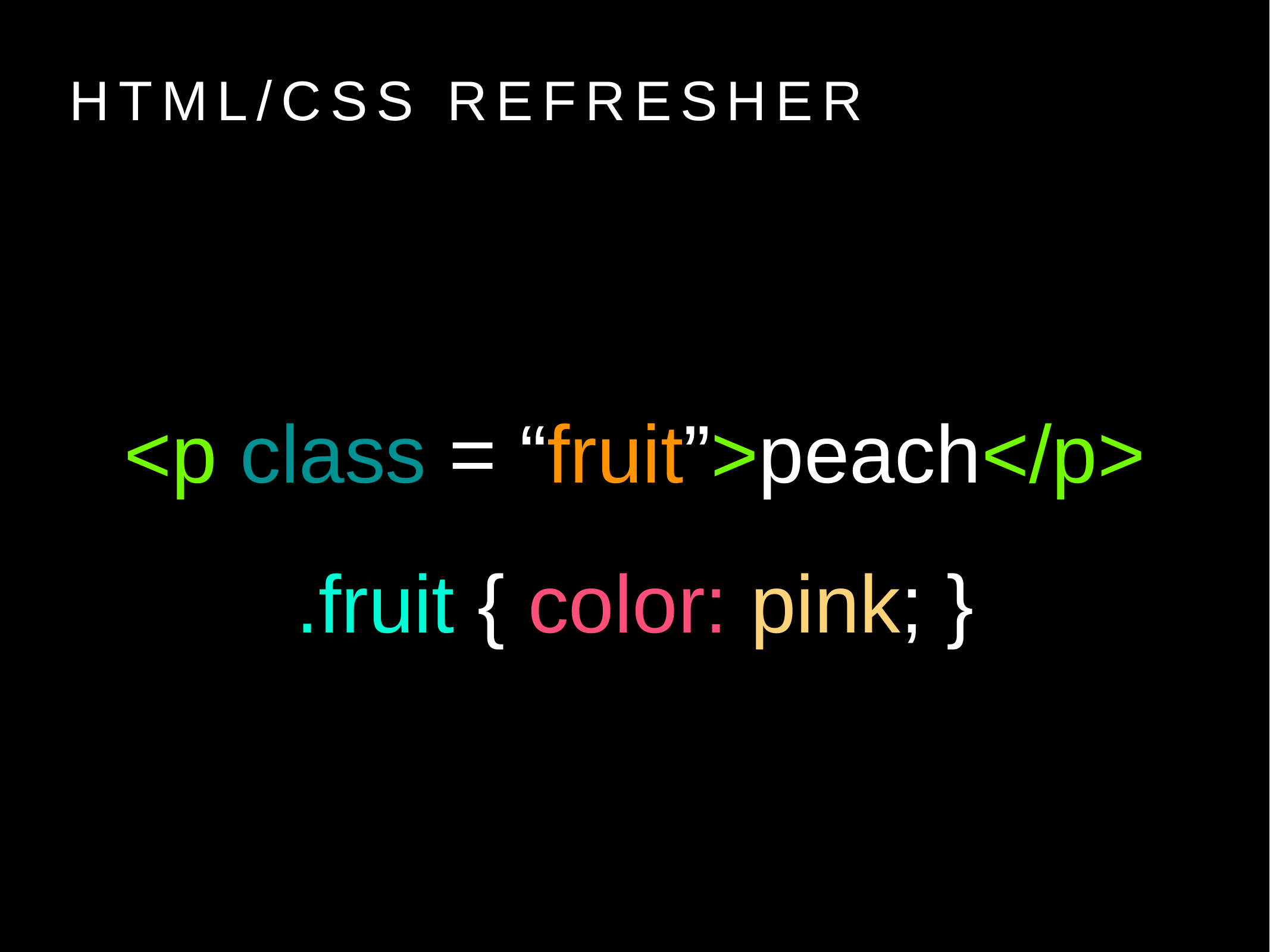

# HTML/CSS Refresher
<p class = “fruit”>peach</p>
.fruit { color: pink; }